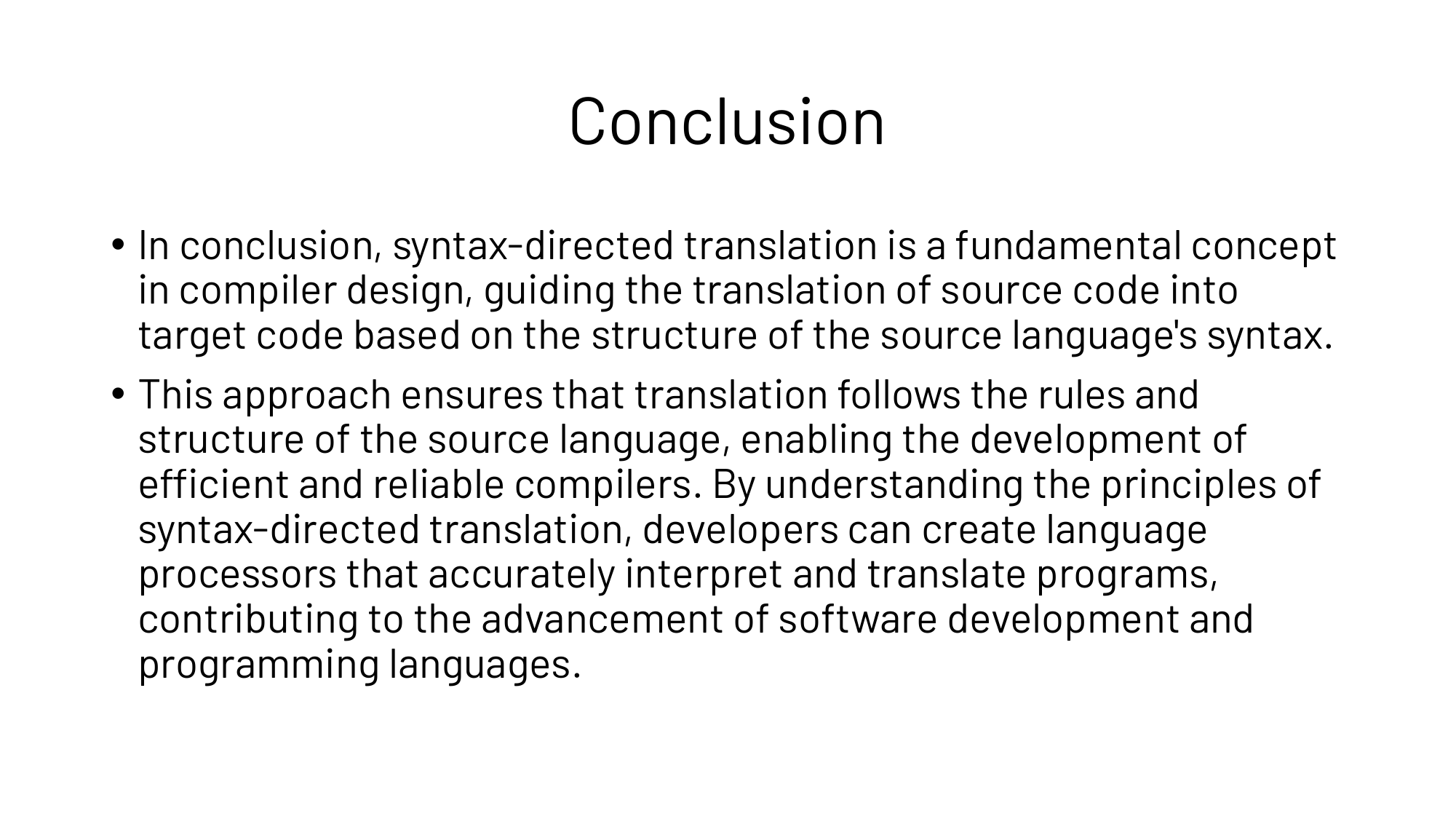

# Conclusion
In conclusion, syntax-directed translation is a fundamental concept in compiler design, guiding the translation of source code into target code based on the structure of the source language's syntax.
This approach ensures that translation follows the rules and structure of the source language, enabling the development of efficient and reliable compilers. By understanding the principles of syntax-directed translation, developers can create language processors that accurately interpret and translate programs, contributing to the advancement of software development and programming languages.